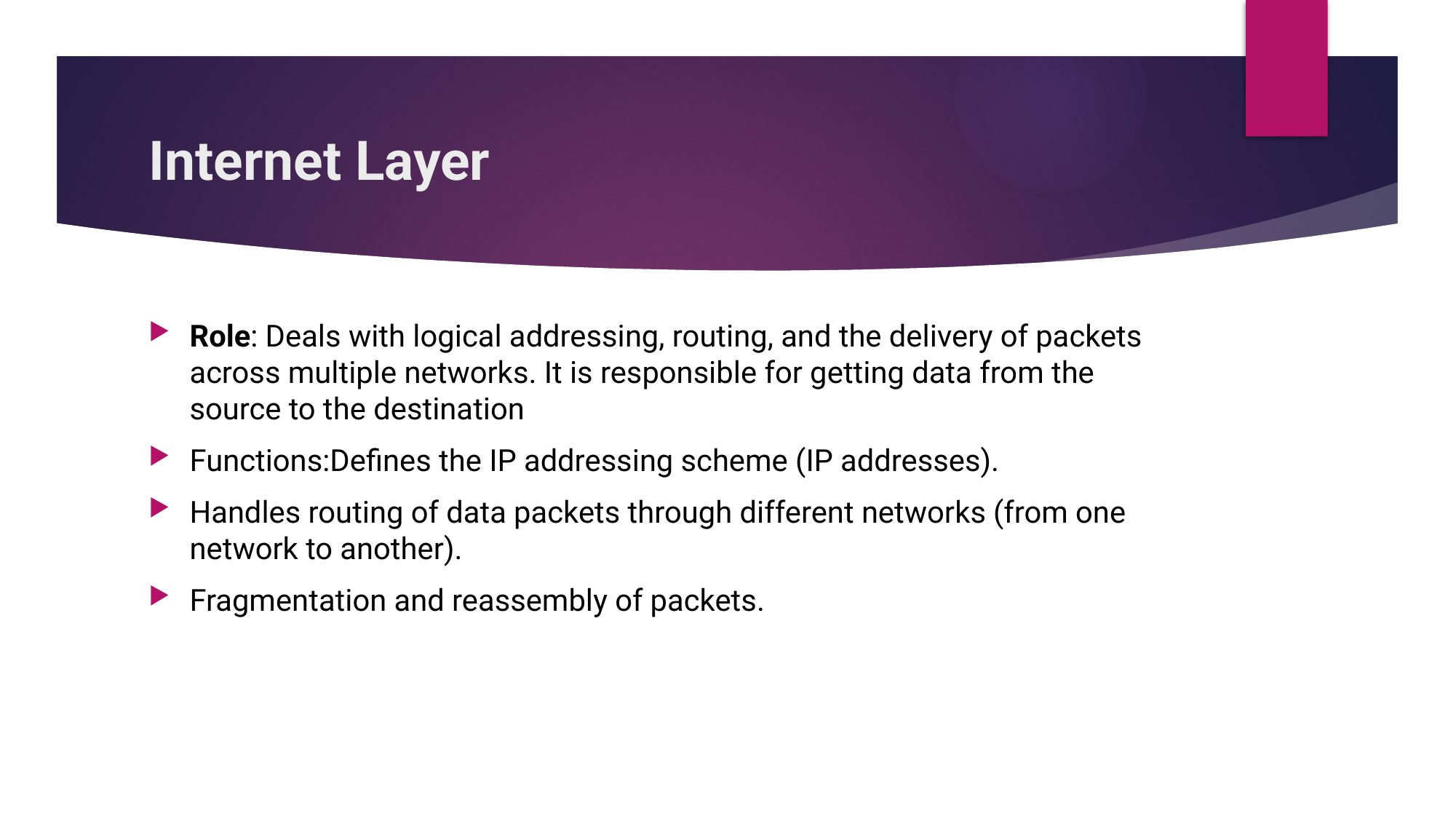

# Internet Layer
Role: Deals with logical addressing, routing, and the delivery of packets across multiple networks. It is responsible for getting data from the source to the destination
Functions:Defines the IP addressing scheme (IP addresses).
Handles routing of data packets through different networks (from one network to another).
Fragmentation and reassembly of packets.